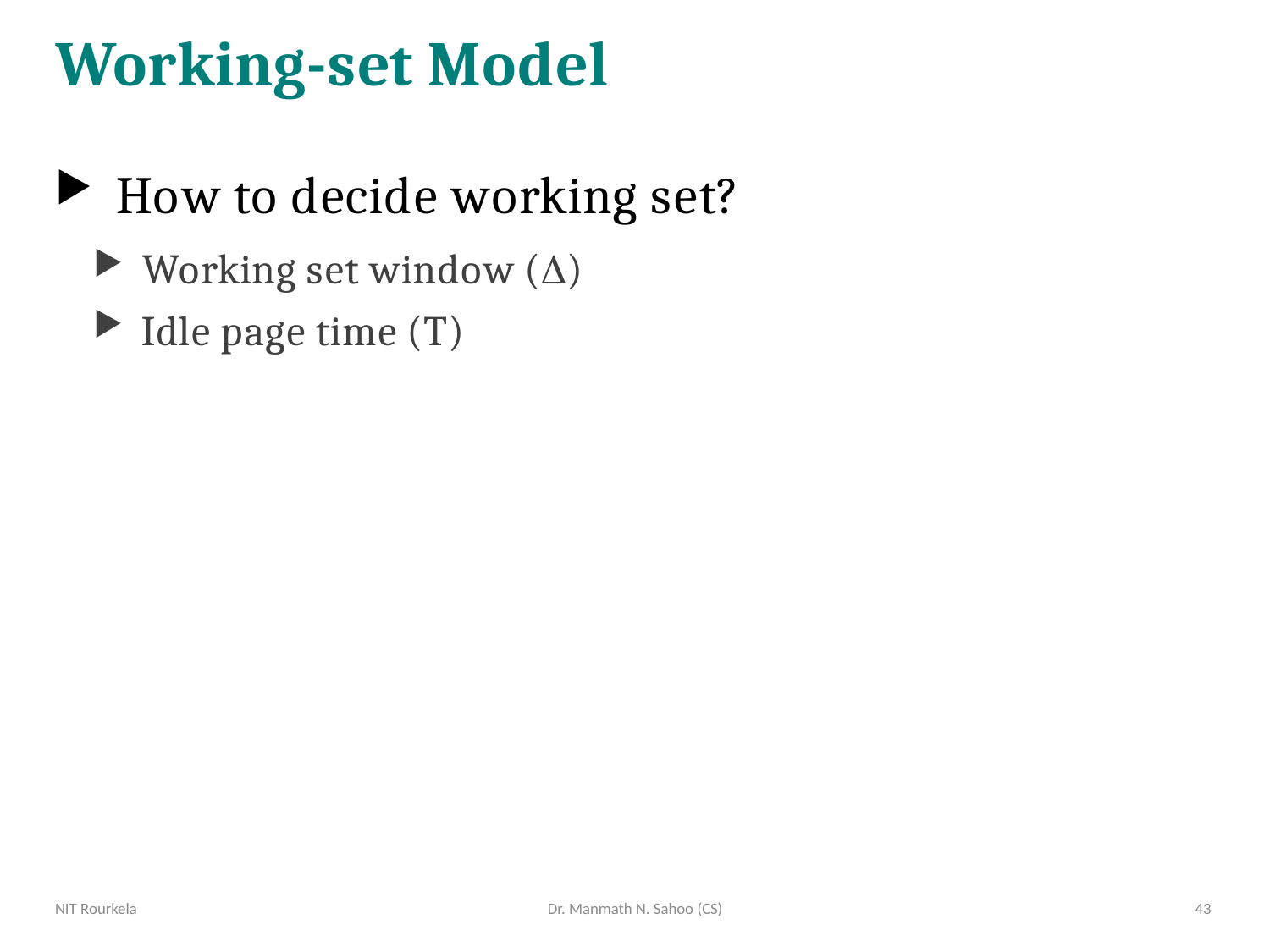

# Working-set Model
How to decide working set?
Working set window (Δ)
Idle page time (T)

NIT Rourkela
Dr. Manmath N. Sahoo (CS)
43